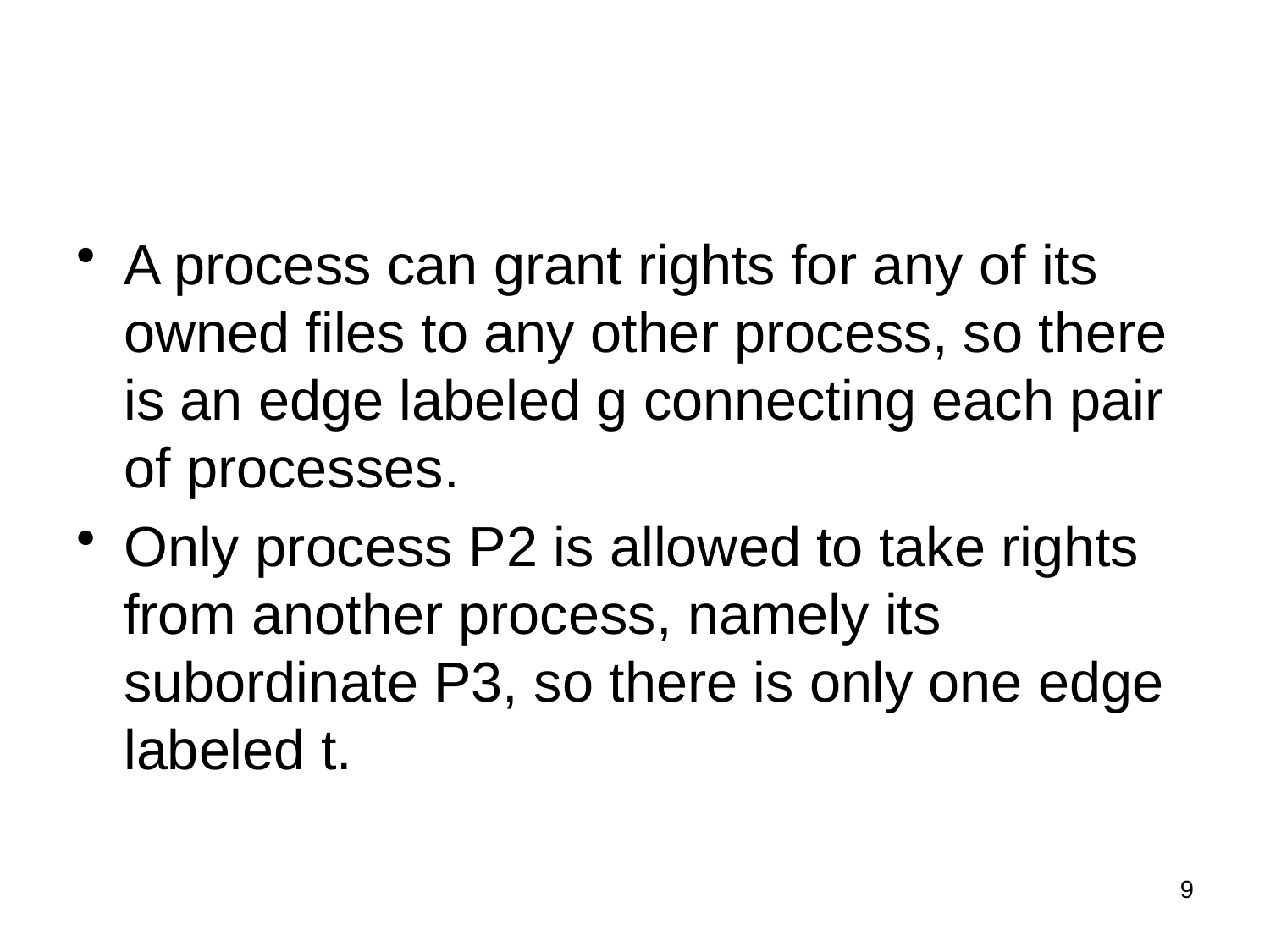

#
A process can grant rights for any of its owned files to any other process, so there is an edge labeled g connecting each pair of processes.
Only process P2 is allowed to take rights from another process, namely its subordinate P3, so there is only one edge labeled t.
9